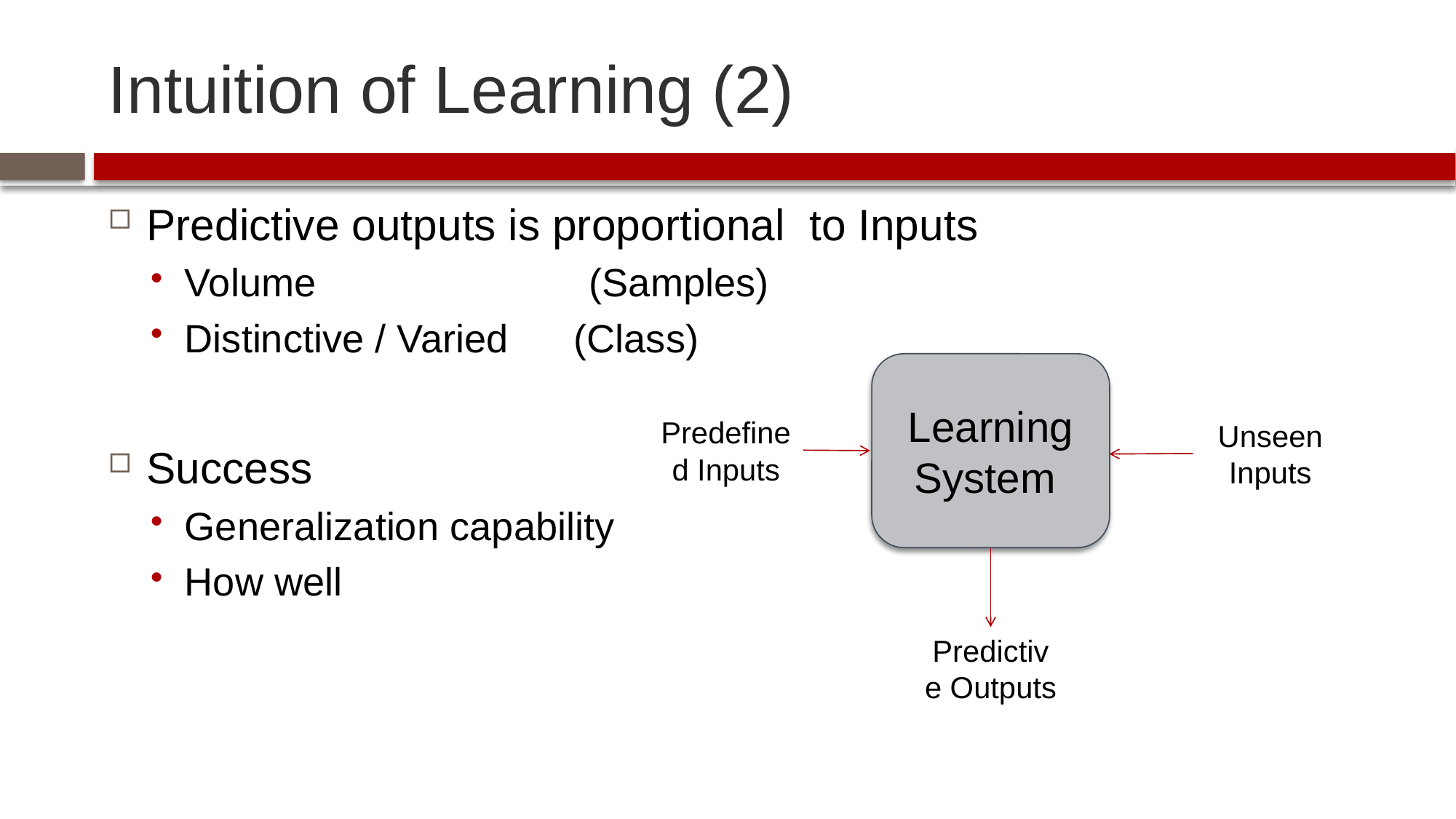

# Intuition of Learning (2)
Predictive outputs is proportional  to Inputs
Volume                         (Samples)
Distinctive / Varied      (Class)

Success
Generalization capability
How well

Learning
System
Predefined Inputs
Unseen
Inputs
Predictive Outputs